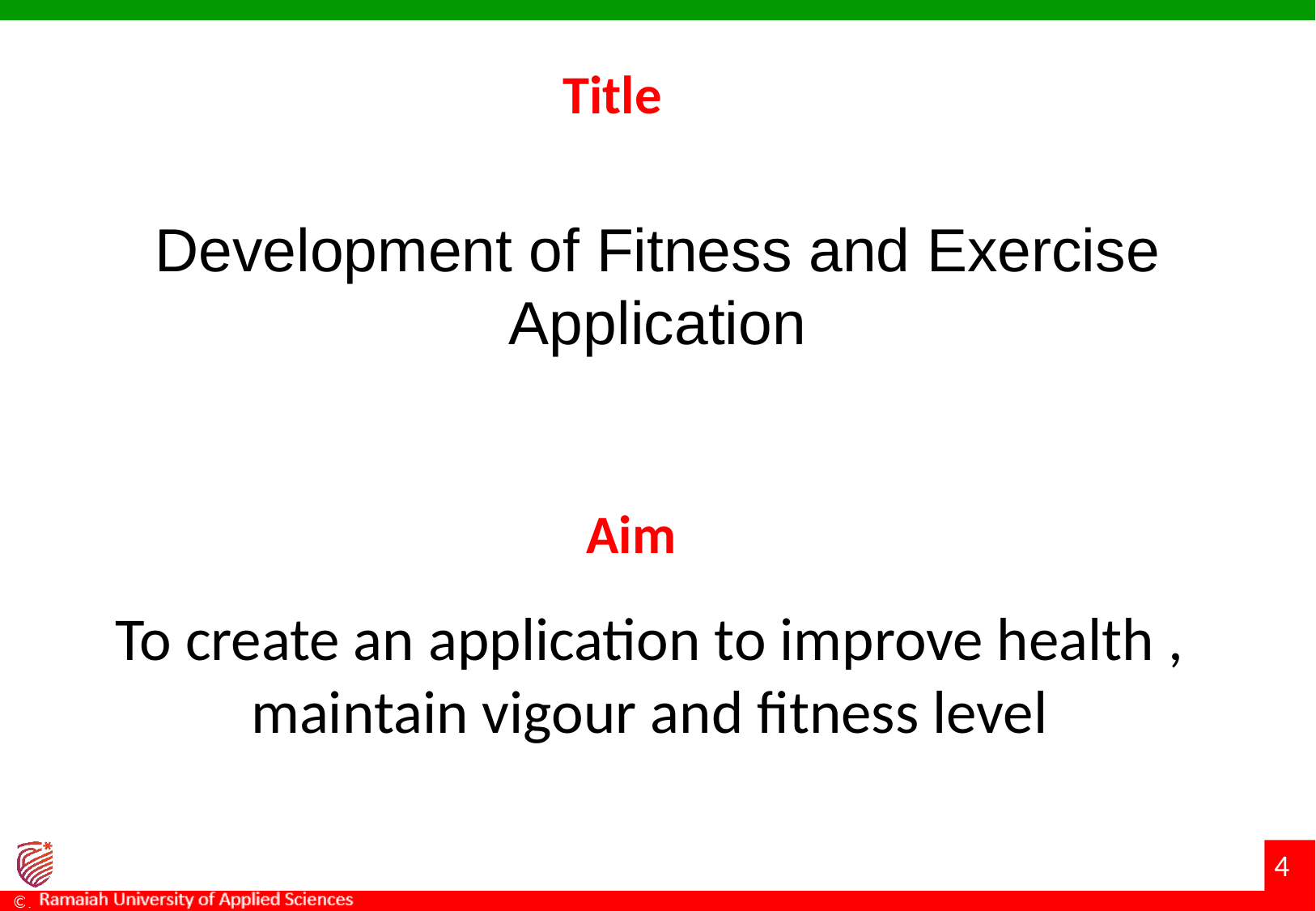

# Title
Development of Fitness and Exercise Application
Aim
To create an application to improve health , maintain vigour and fitness level